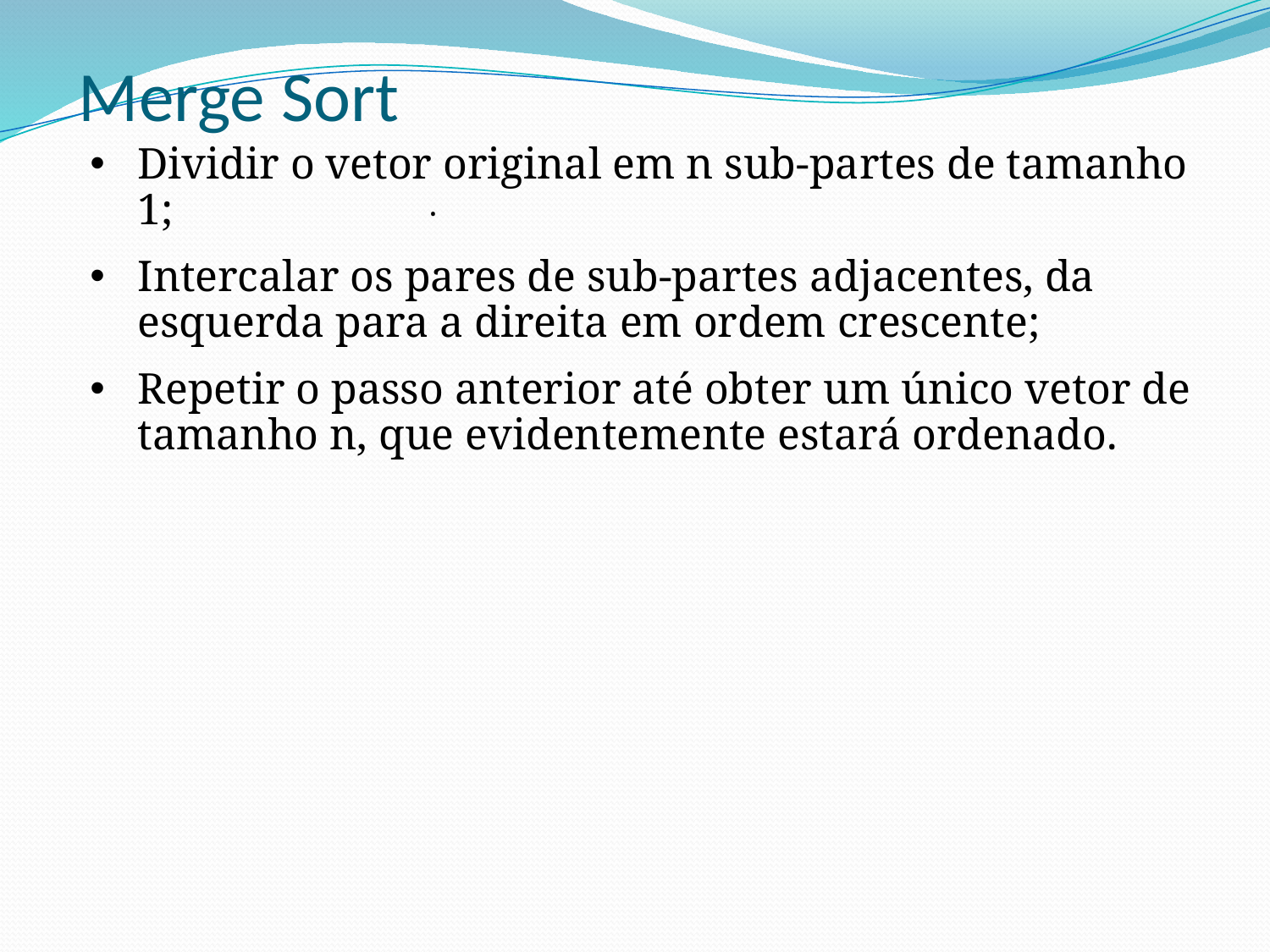

# Merge Sort
Dividir o vetor original em n sub-partes de tamanho 1;
Intercalar os pares de sub-partes adjacentes, da esquerda para a direita em ordem crescente;
Repetir o passo anterior até obter um único vetor de tamanho n, que evidentemente estará ordenado.

.